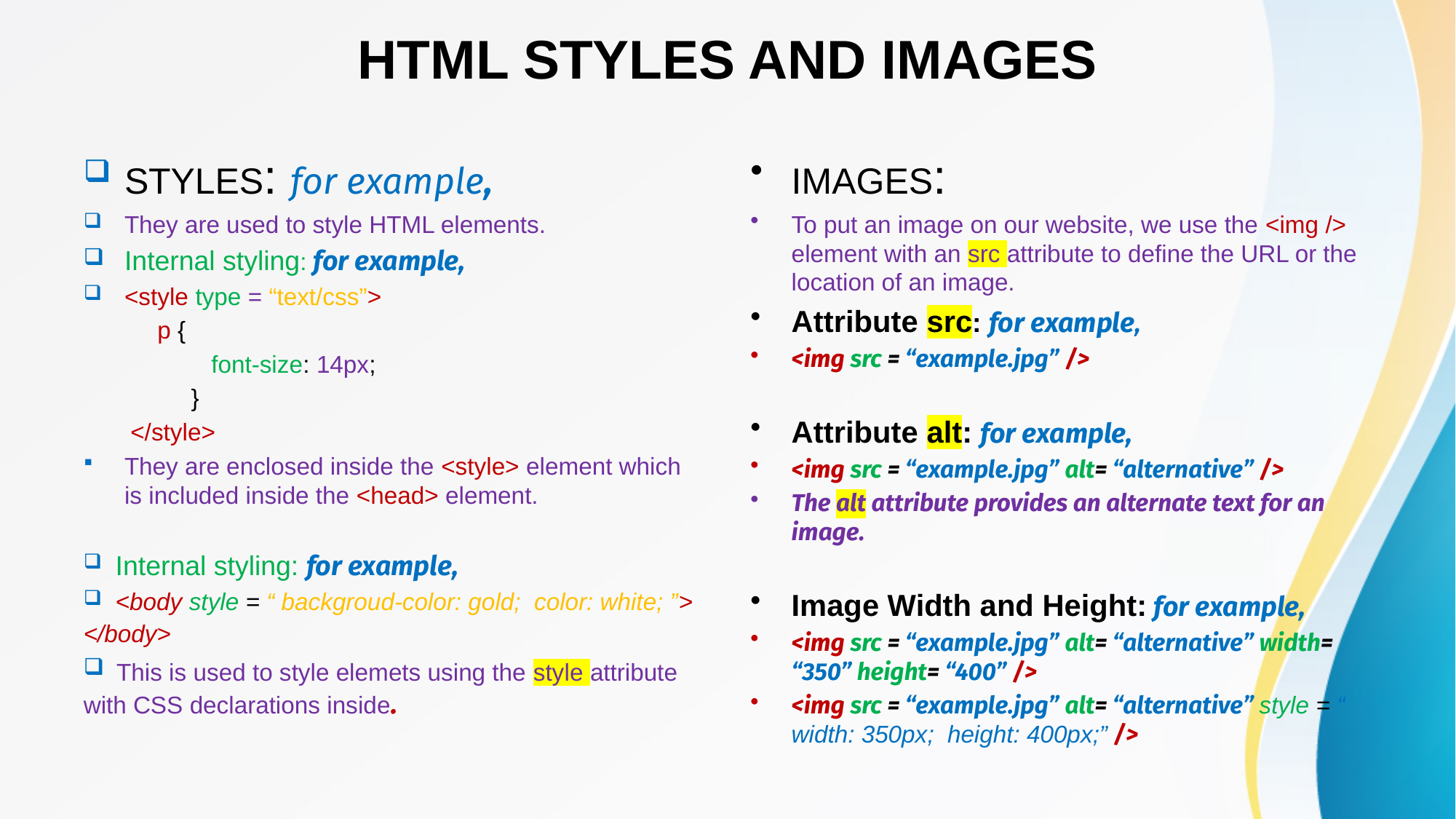

# HTML STYLES AND IMAGES
STYLES: for example,
They are used to style HTML elements.
Internal styling: for example,
<style type = “text/css”>
           p {
                   font-size: 14px;
                }
       </style>
They are enclosed inside the <style> element which is included inside the <head> element.

  Internal styling: for example,
  <body style = “ backgroud-color: gold;  color: white; ”> </body>
  This is used to style elemets using the style attribute with CSS declarations inside.

IMAGES:
To put an image on our website, we use the <img /> element with an src attribute to define the URL or the location of an image.
Attribute src: for example,
<img src = “example.jpg” />

Attribute alt: for example,
<img src = “example.jpg” alt= “alternative” />
The alt attribute provides an alternate text for an image.

Image Width and Height: for example,
<img src = “example.jpg” alt= “alternative” width= “350” height= “400” />
<img src = “example.jpg” alt= “alternative” style = “ width: 350px;  height: 400px;” />